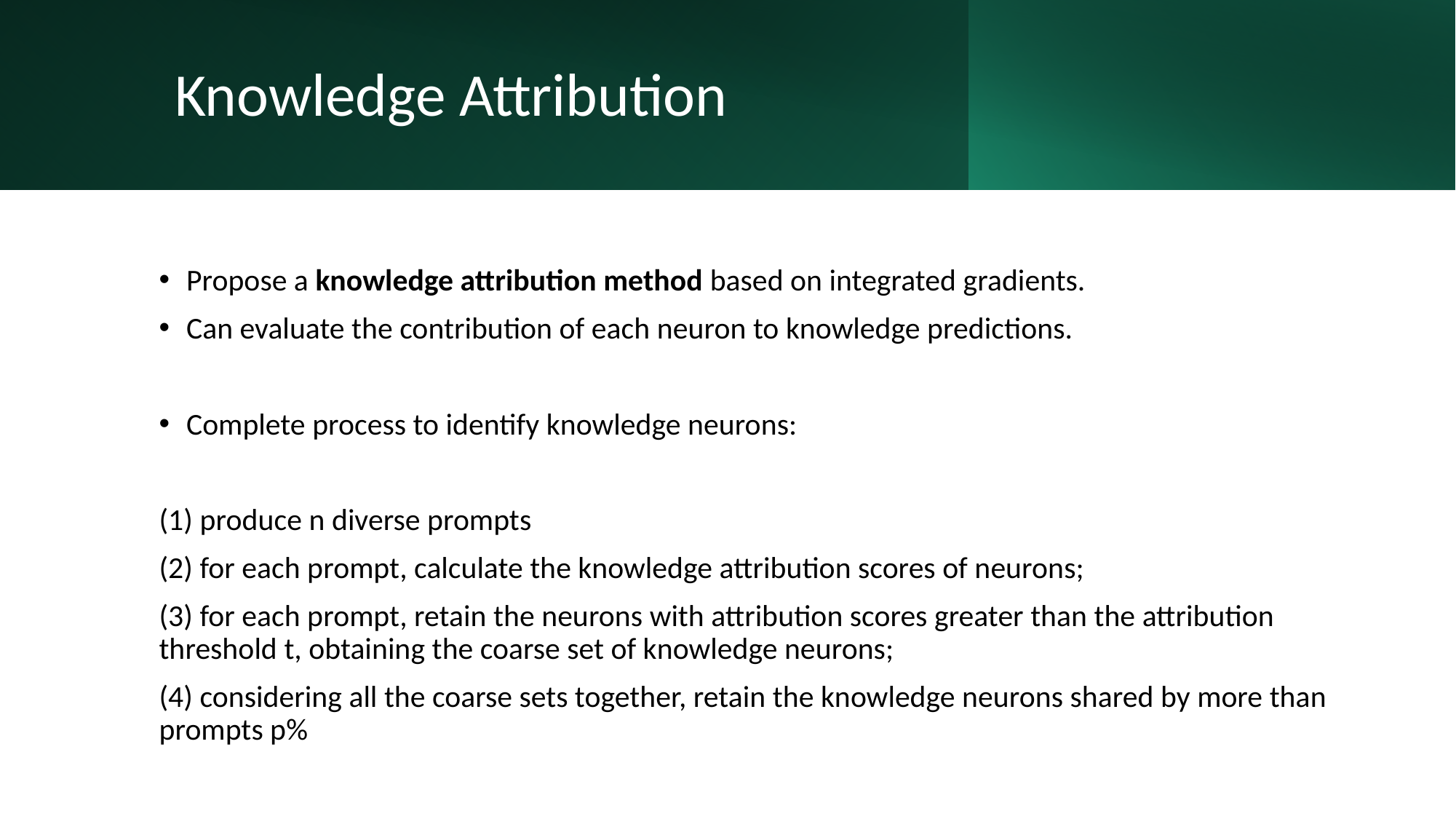

# Knowledge Attribution
Propose a knowledge attribution method based on integrated gradients.
Can evaluate the contribution of each neuron to knowledge predictions.

Complete process to identify knowledge neurons:

(1) produce n diverse prompts
(2) for each prompt, calculate the knowledge attribution scores of neurons;
(3) for each prompt, retain the neurons with attribution scores greater than the attribution threshold t, obtaining the coarse set of knowledge neurons;
(4) considering all the coarse sets together, retain the knowledge neurons shared by more than prompts p%